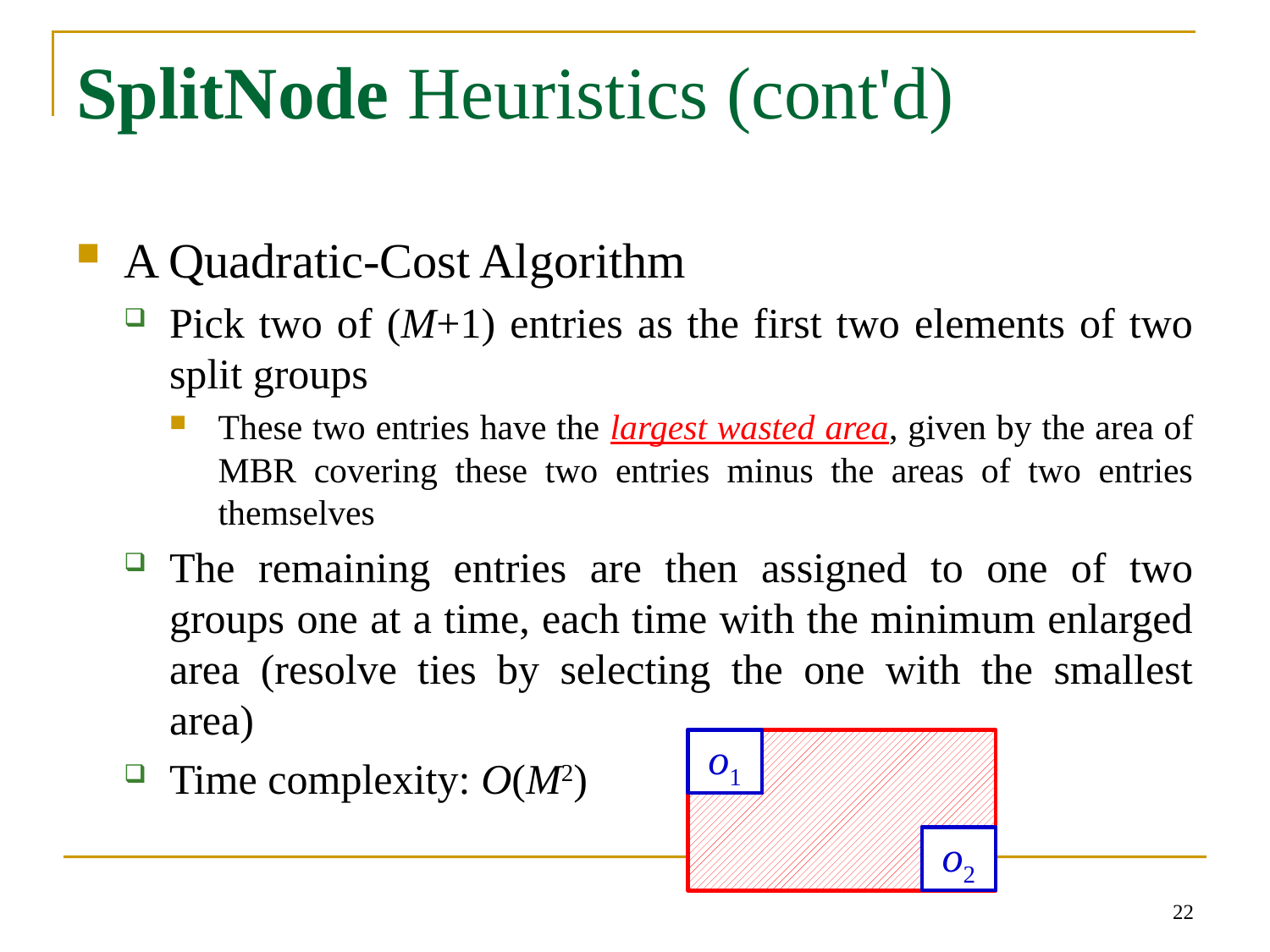

# SplitNode Heuristics (cont'd)
A Quadratic-Cost Algorithm
Pick two of (M+1) entries as the first two elements of two split groups
These two entries have the largest wasted area, given by the area of MBR covering these two entries minus the areas of two entries themselves
The remaining entries are then assigned to one of two groups one at a time, each time with the minimum enlarged area (resolve ties by selecting the one with the smallest area)
Time complexity: O(M2)

o1
o2
22